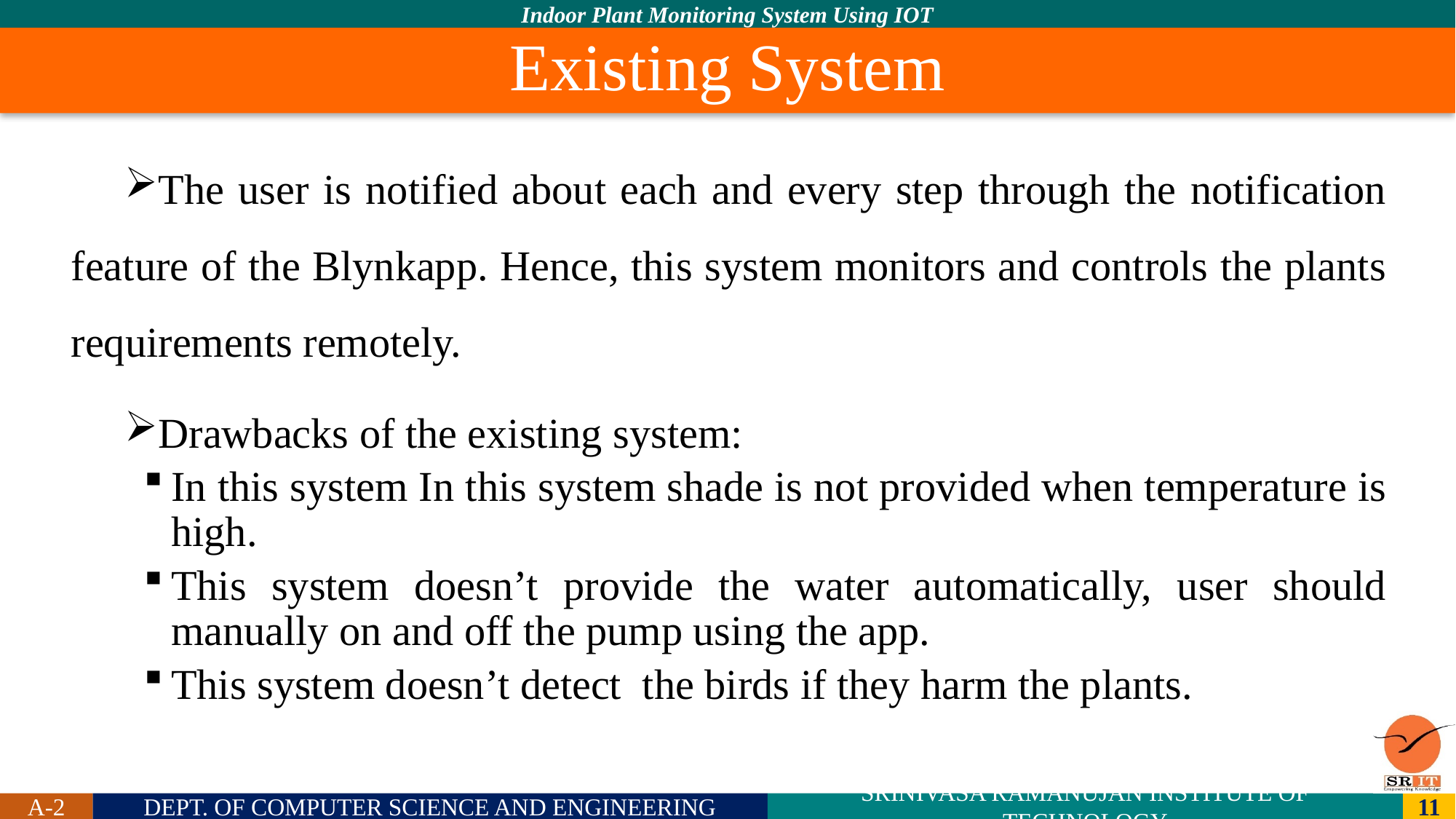

# Existing System
The user is notified about each and every step through the notification feature of the Blynkapp. Hence, this system monitors and controls the plants requirements remotely.
Drawbacks of the existing system:
In this system In this system shade is not provided when temperature is high.
This system doesn’t provide the water automatically, user should manually on and off the pump using the app.
This system doesn’t detect  the birds if they harm the plants.